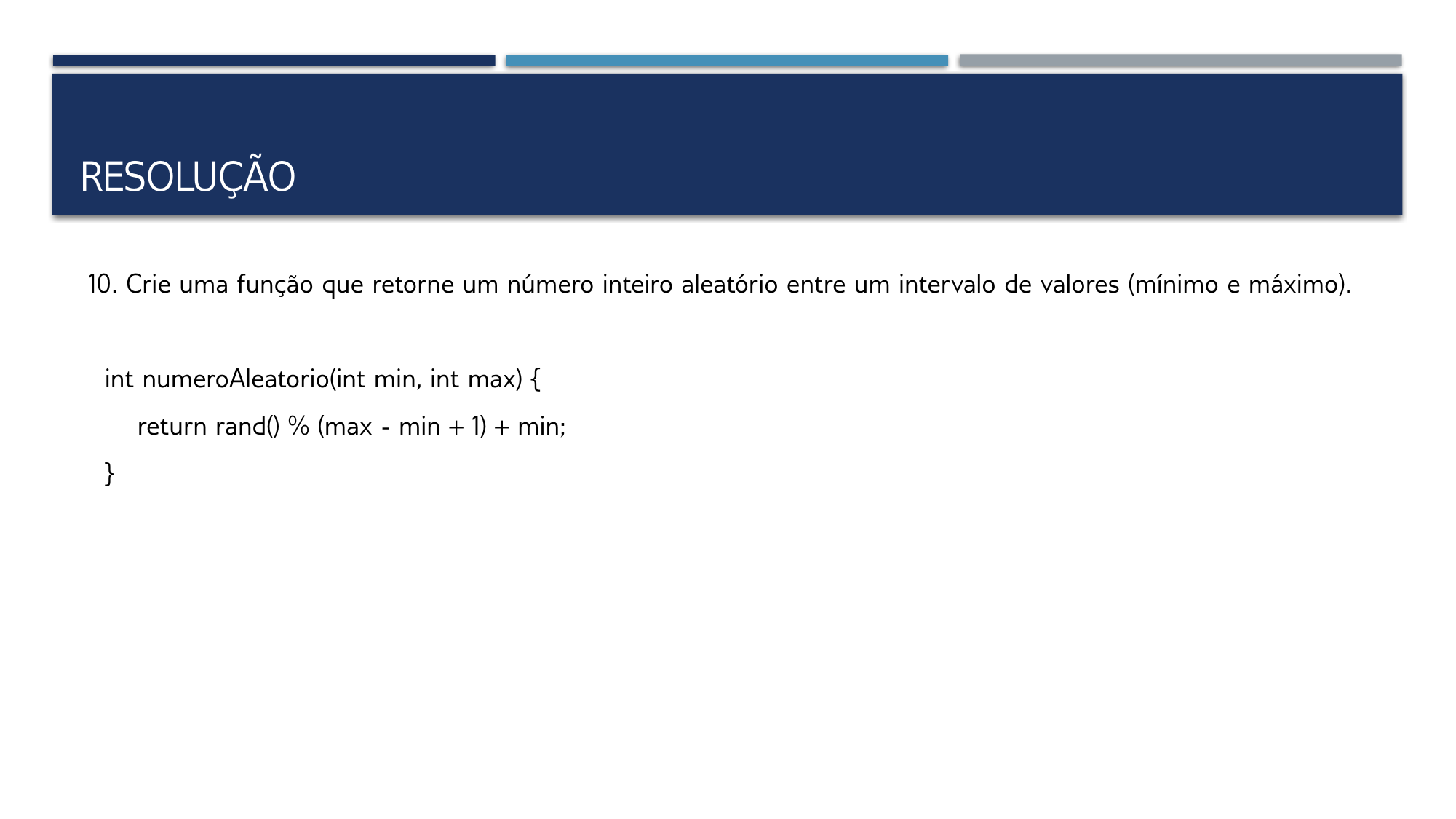

# Resolução
 10. Crie uma função que retorne um número inteiro aleatório entre um intervalo de valores (mínimo e máximo).

   int numeroAleatorio(int min, int max) {
       return rand() % (max - min + 1) + min;
   }